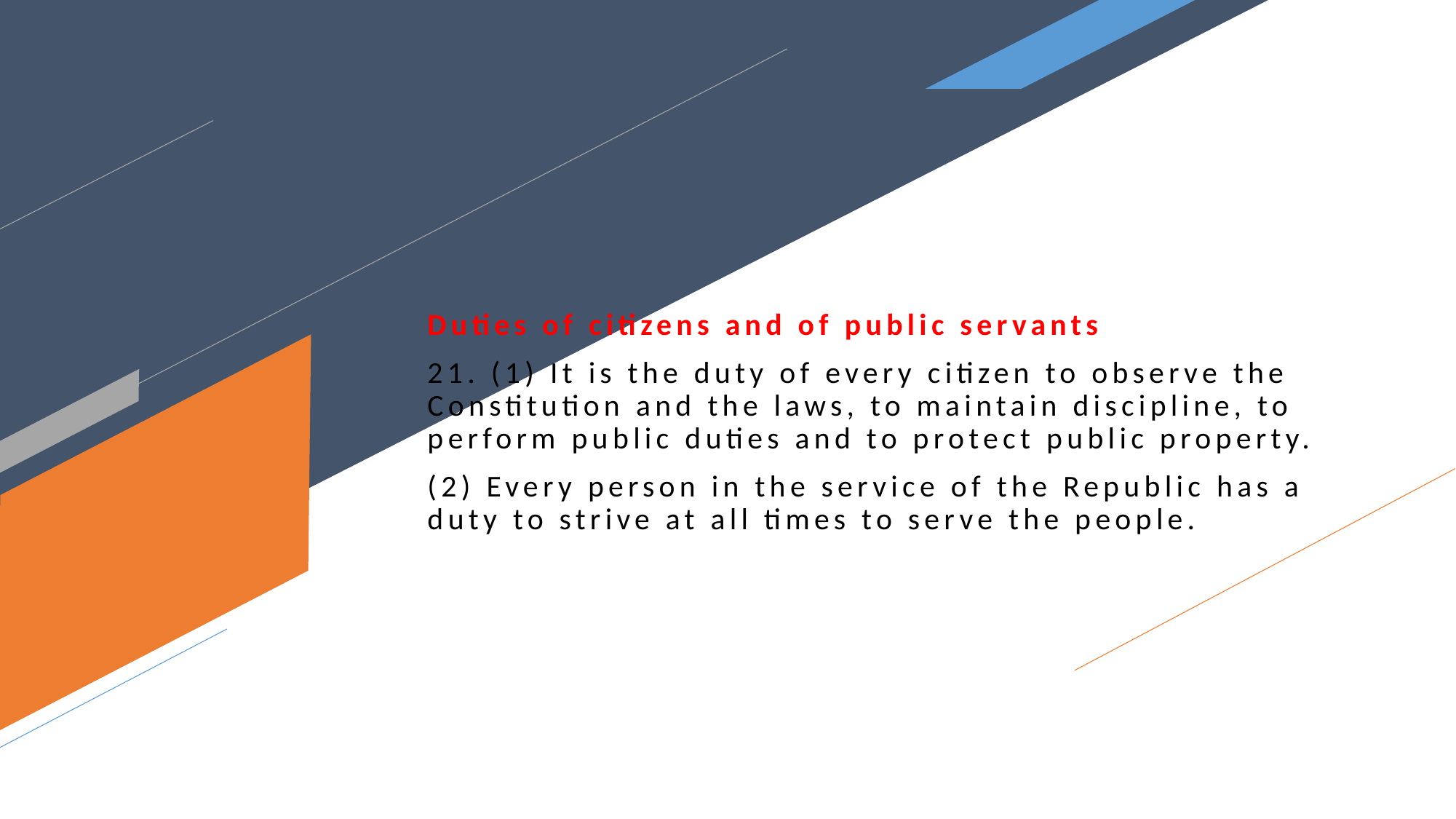

Duties of citizens and of public servants
21. (1) It is the duty of every citizen to observe the Constitution and the laws, to maintain discipline, to perform public duties and to protect public property.
(2) Every person in the service of the Republic has a duty to strive at all times to serve the people.